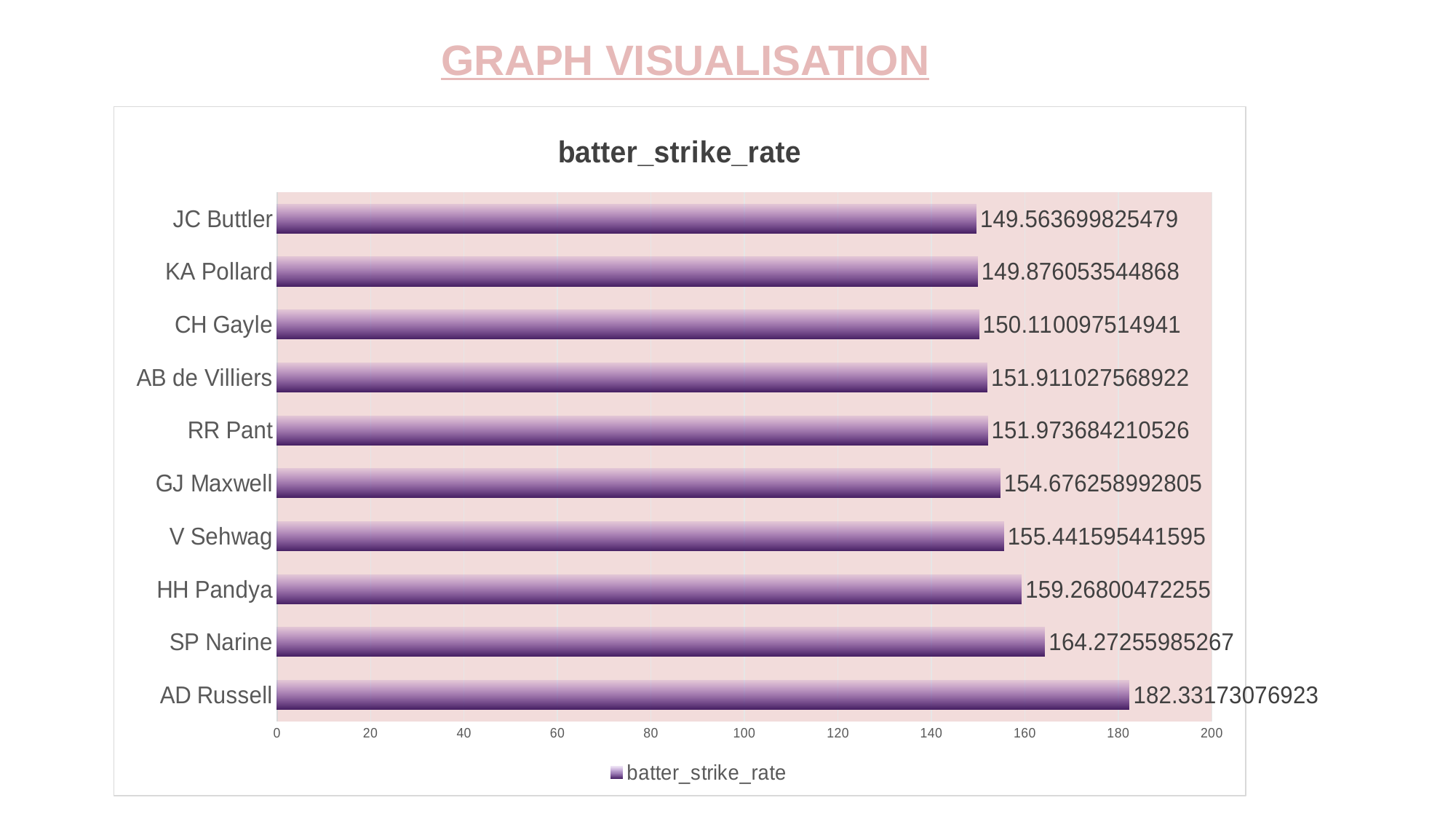

GRAPH VISUALISATION

### Chart: batter_strike_rate

| Category | batter_strike_rate |
|---|---|
| AD Russell | 182.33173076923 |
| SP Narine | 164.27255985267 |
| HH Pandya | 159.26800472255 |
| V Sehwag | 155.441595441595 |
| GJ Maxwell | 154.676258992805 |
| RR Pant | 151.973684210526 |
| AB de Villiers | 151.911027568922 |
| CH Gayle | 150.110097514941 |
| KA Pollard | 149.876053544868 |
| JC Buttler | 149.563699825479 |